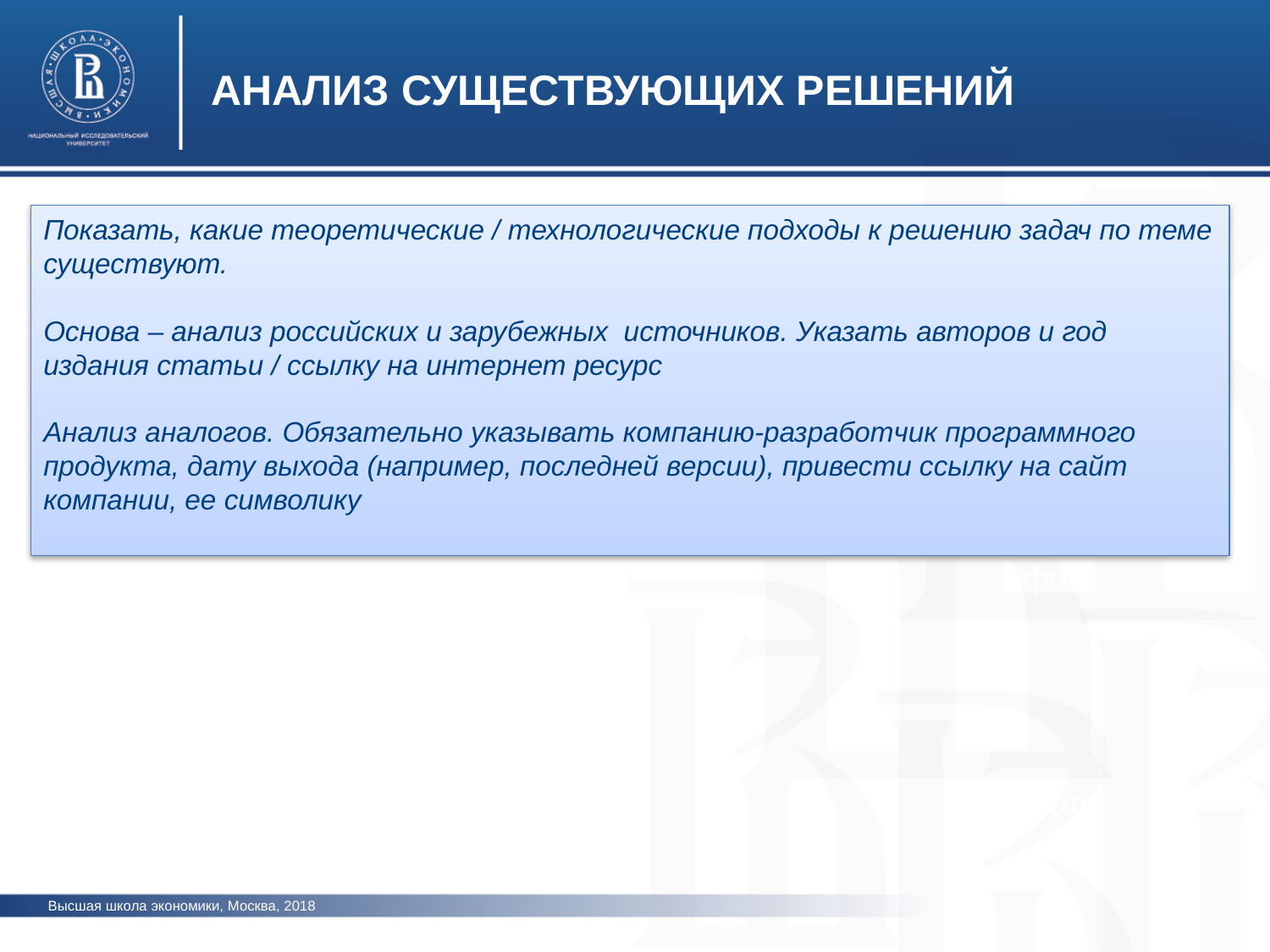

АНАЛИЗ СУЩЕСТВУЮЩИХ РЕШЕНИЙ
Показать, какие теоретические / технологические подходы к решению задач по теме существуют.

Основа – анализ российских и зарубежных  источников. Указать авторов и год издания статьи / ссылку на интернет ресурс

Анализ аналогов. Обязательно указывать компанию-разработчик программного продукта, дату выхода (например, последней версии), привести ссылку на сайт компании, ее символику

фото
фото
фото
7
Высшая школа экономики, Москва, 2018